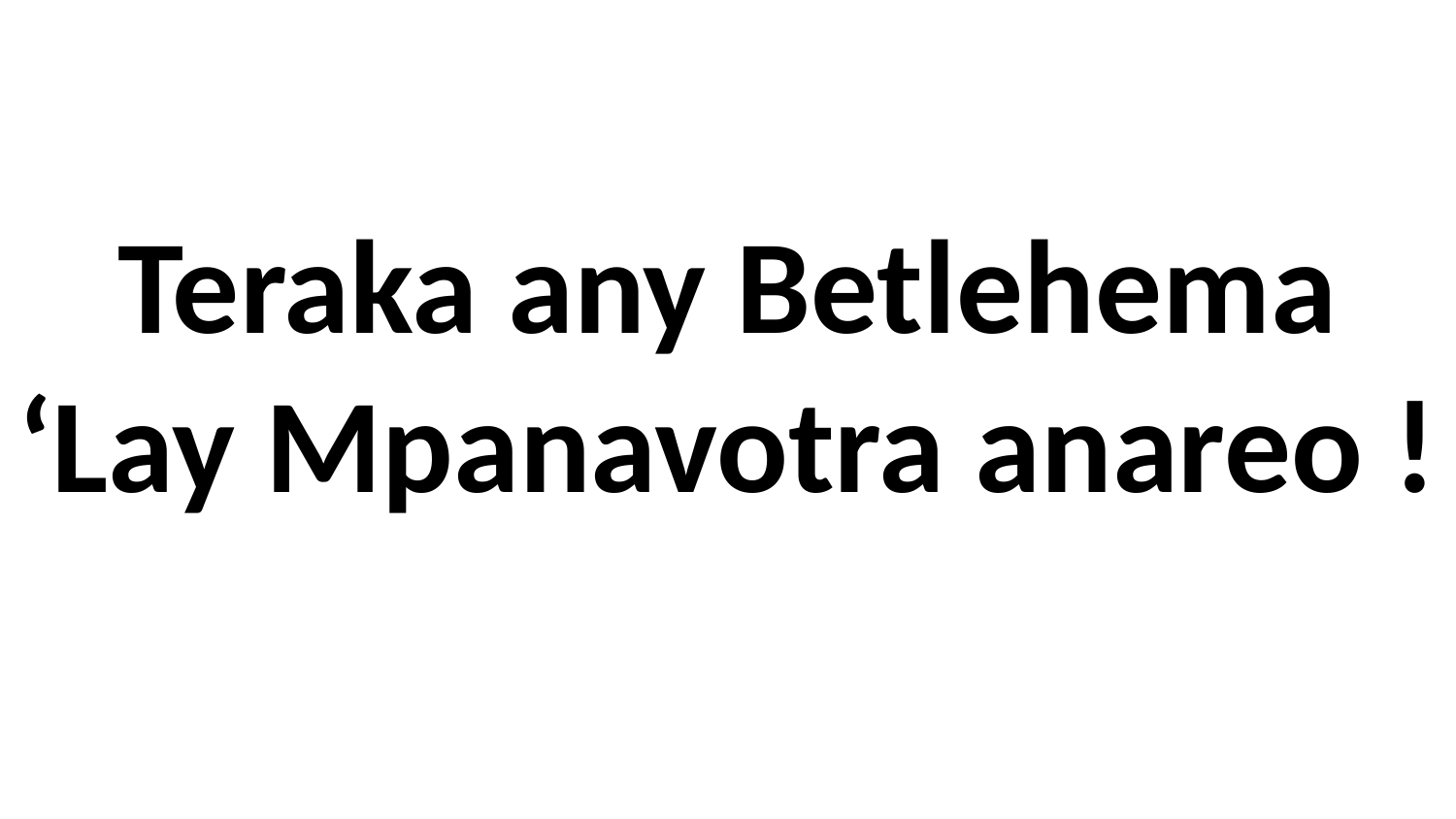

# Teraka any Betlehema ‘Lay Mpanavotra anareo !